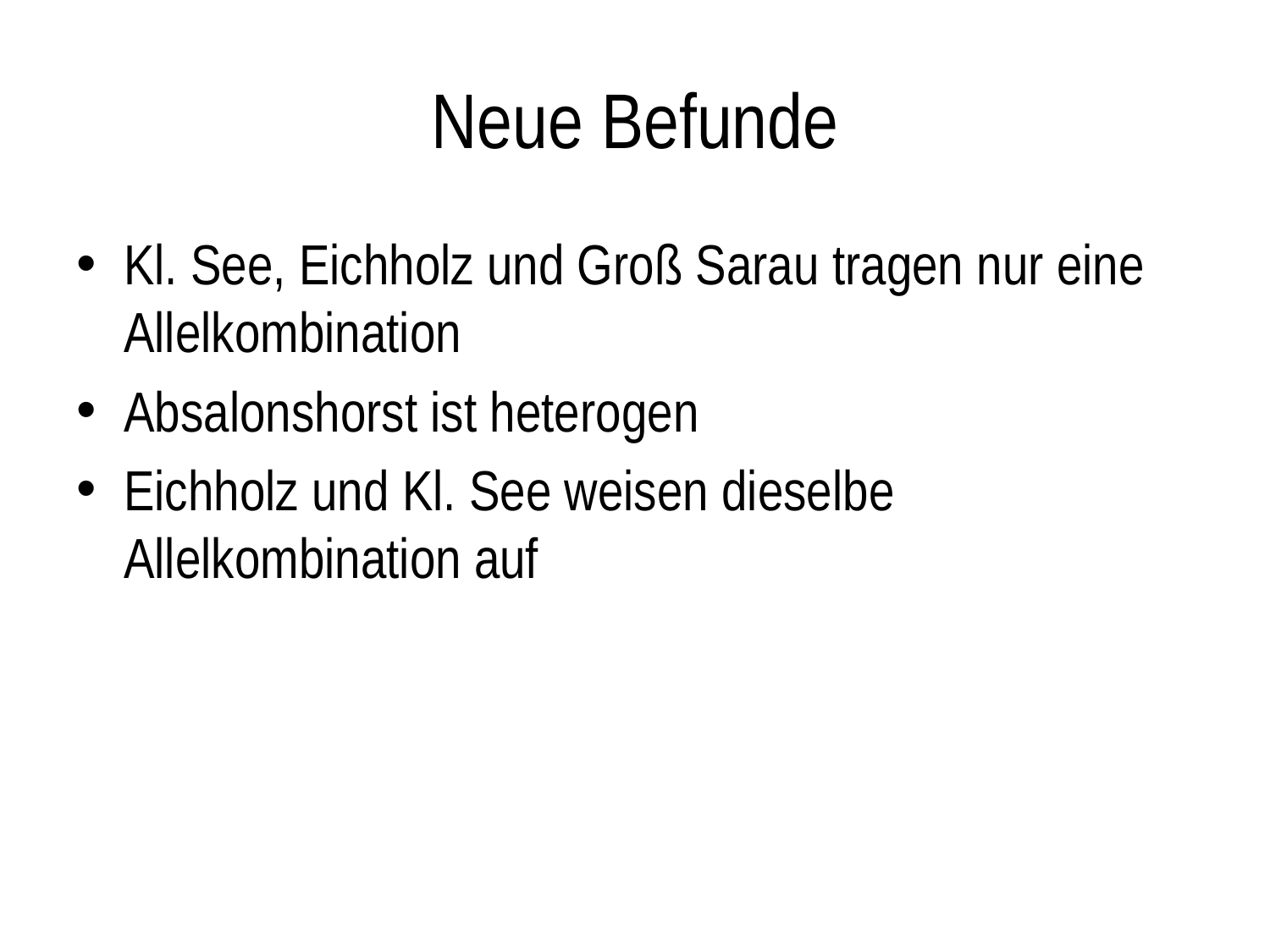

# Neue Befunde
Kl. See, Eichholz und Groß Sarau tragen nur eine Allelkombination
Absalonshorst ist heterogen
Eichholz und Kl. See weisen dieselbe Allelkombination auf